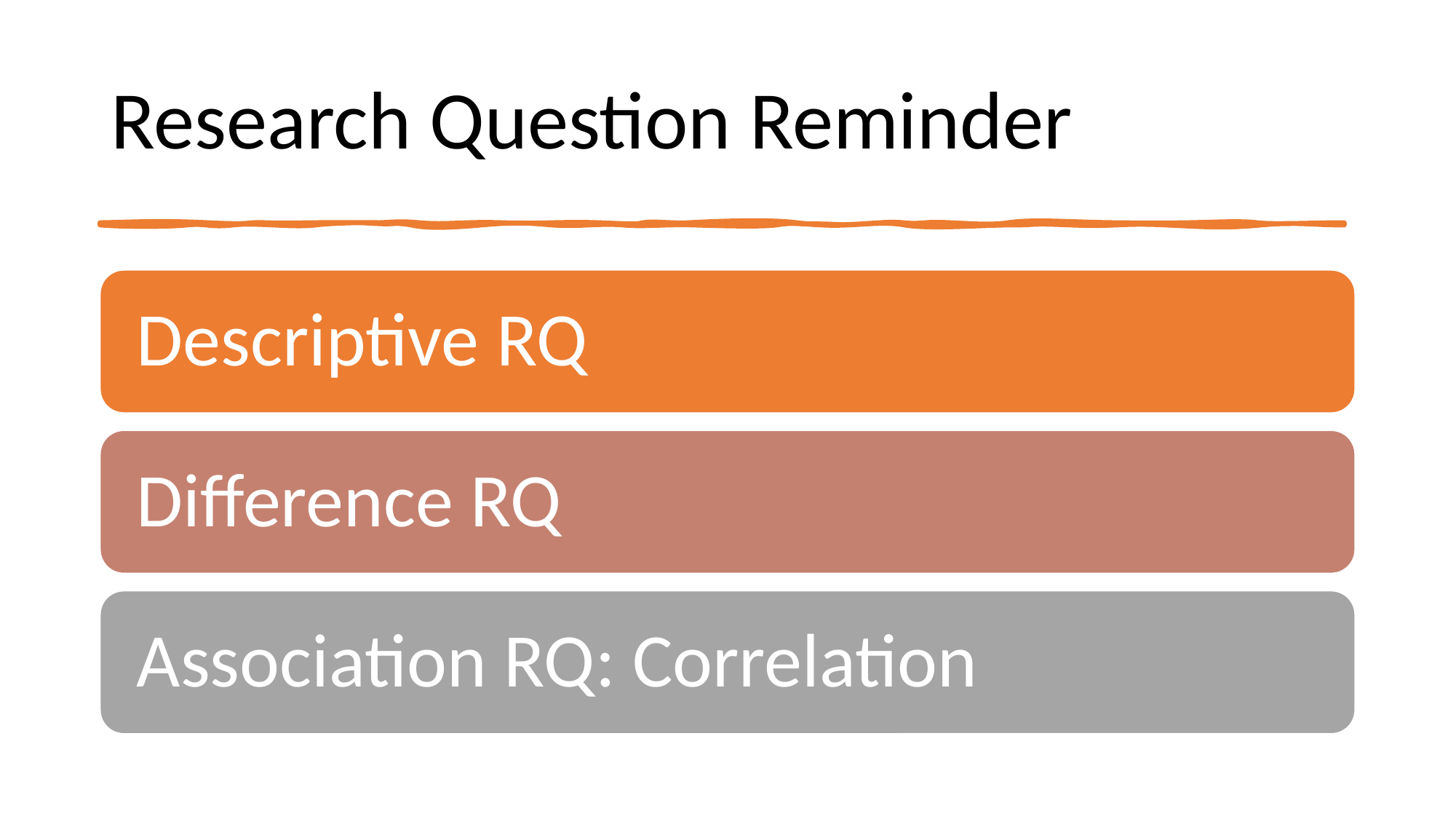

# Research Question Reminder

Descriptive RQ
Difference RQ
Association RQ: Correlation